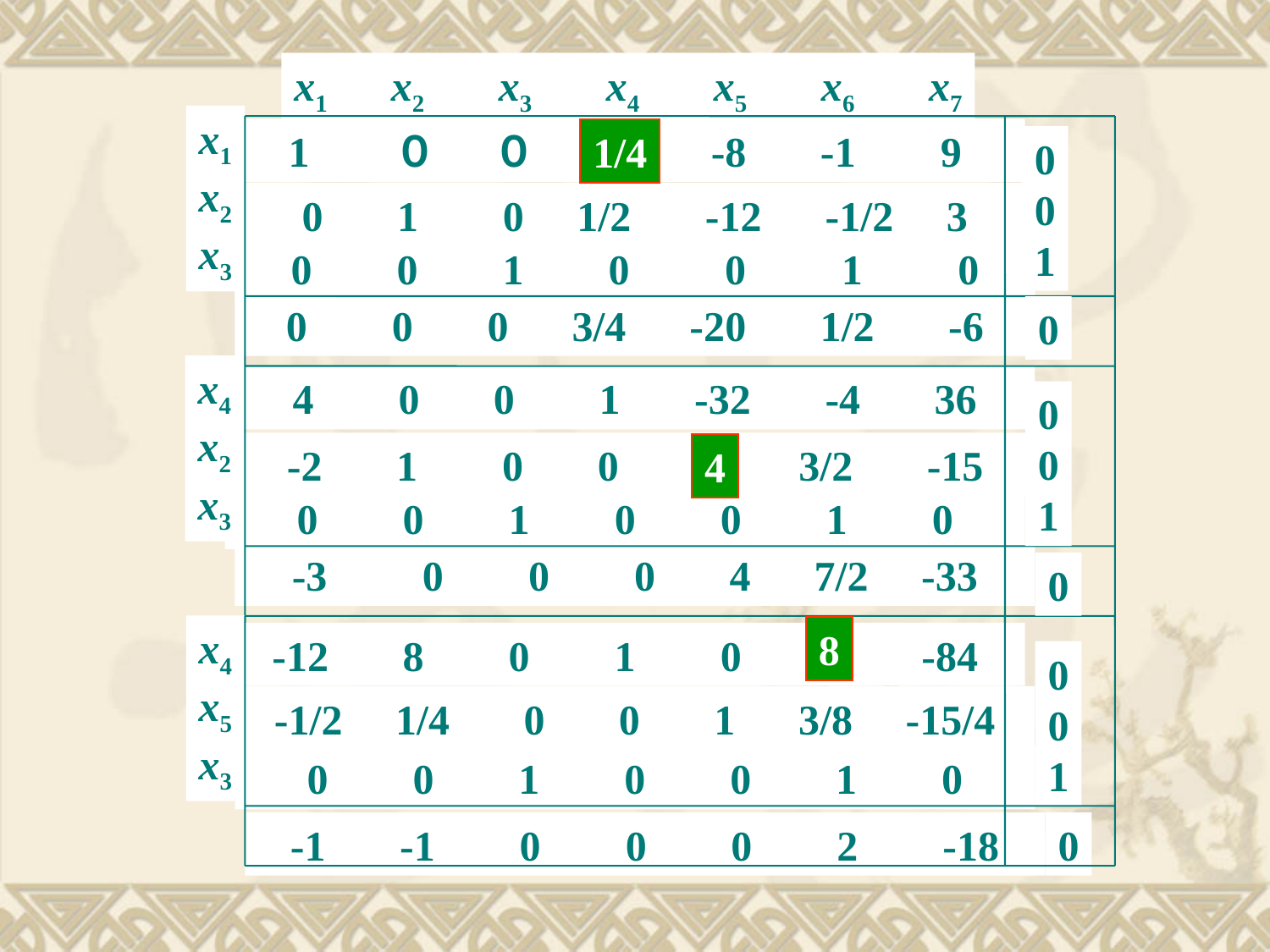

x1      x2       x3       x4       x5       x6       x7
x1
x2
x3

1/4
1       ０      ０     1/4      -8       -1        9
0
0
1
0       1        0     1/2       -12      -1/2     3
0        0        1        0         0         1         0
0        0       0      3/4      -20       1/2       -6

0
x4
x2
x3
4        0       0        1       -32       -4       36

0
0
1
-2       1        0       0        4       3/2       -15
4
0        0        1        0        0        1        0
-3         0        0        0       4      7/2     -33

0

8

-12       8        0        1        0        8       -84
x4
x5
x3
0
0
1
-1/2     1/4       0       0       1      3/8     -15/4
0        0        1        0        0        1        0

-1       -1        0        0        0        2        -18
0